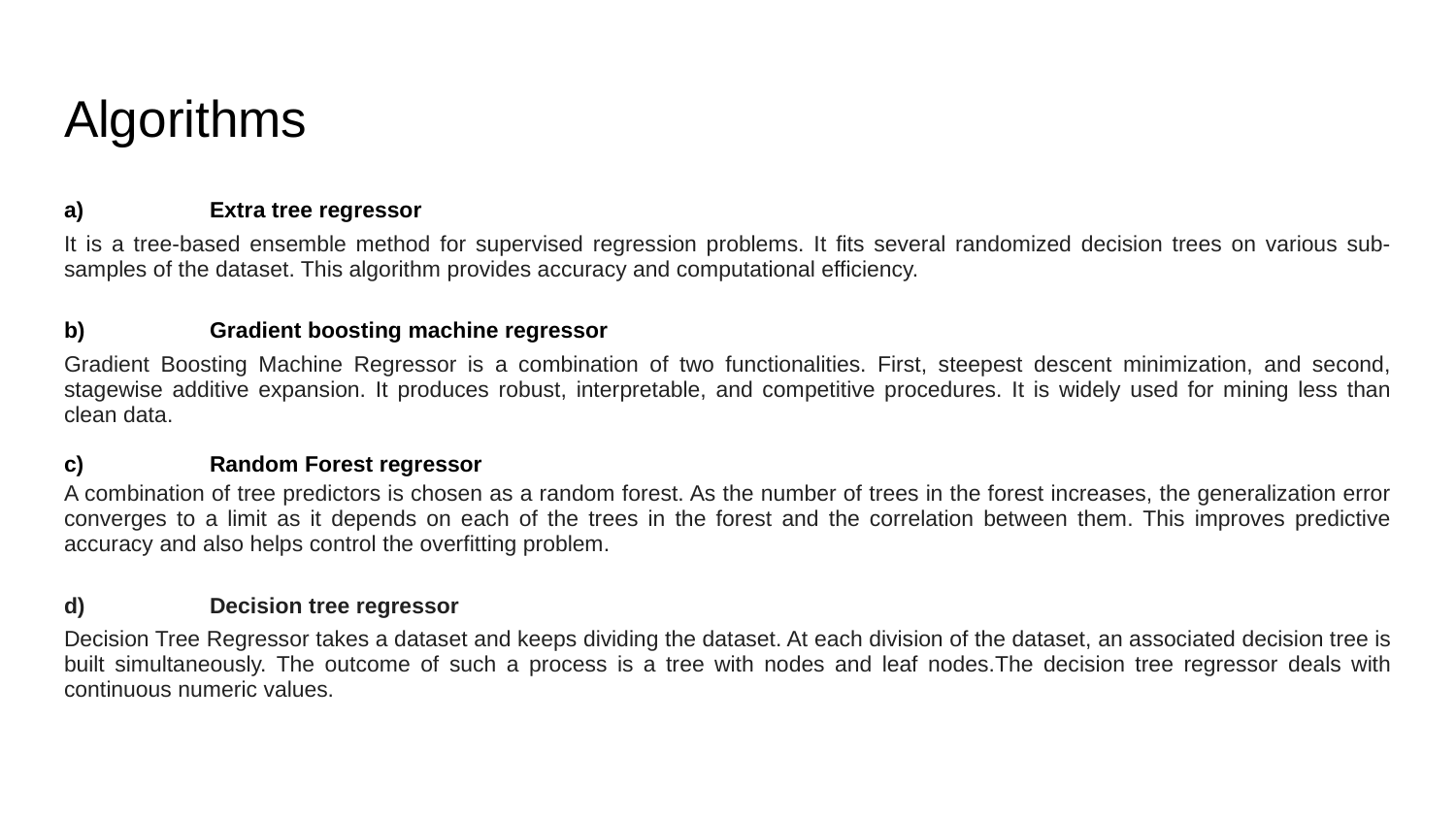

# Algorithms
a)	Extra tree regressor
It is a tree-based ensemble method for supervised regression problems. It fits several randomized decision trees on various sub-samples of the dataset. This algorithm provides accuracy and computational efficiency.
b)	Gradient boosting machine regressor
Gradient Boosting Machine Regressor is a combination of two functionalities. First, steepest descent minimization, and second, stagewise additive expansion. It produces robust, interpretable, and competitive procedures. It is widely used for mining less than clean data.
c)	Random Forest regressor
A combination of tree predictors is chosen as a random forest. As the number of trees in the forest increases, the generalization error converges to a limit as it depends on each of the trees in the forest and the correlation between them. This improves predictive accuracy and also helps control the overfitting problem.
d)	Decision tree regressor
Decision Tree Regressor takes a dataset and keeps dividing the dataset. At each division of the dataset, an associated decision tree is built simultaneously. The outcome of such a process is a tree with nodes and leaf nodes.The decision tree regressor deals with continuous numeric values.